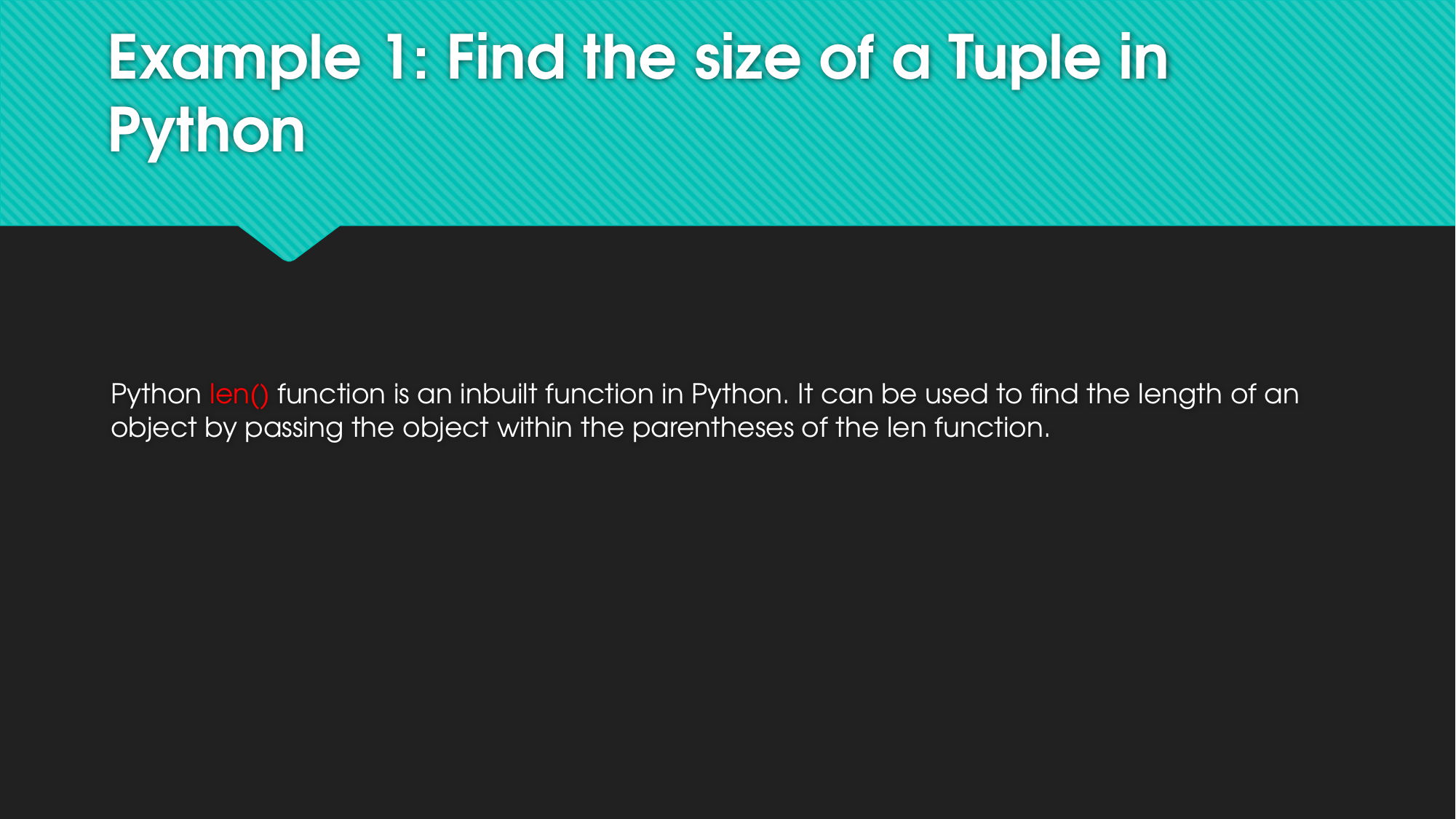

# Example 1: Find the size of a Tuple in Python
Python len() function is an inbuilt function in Python. It can be used to find the length of an object by passing the object within the parentheses of the len function.